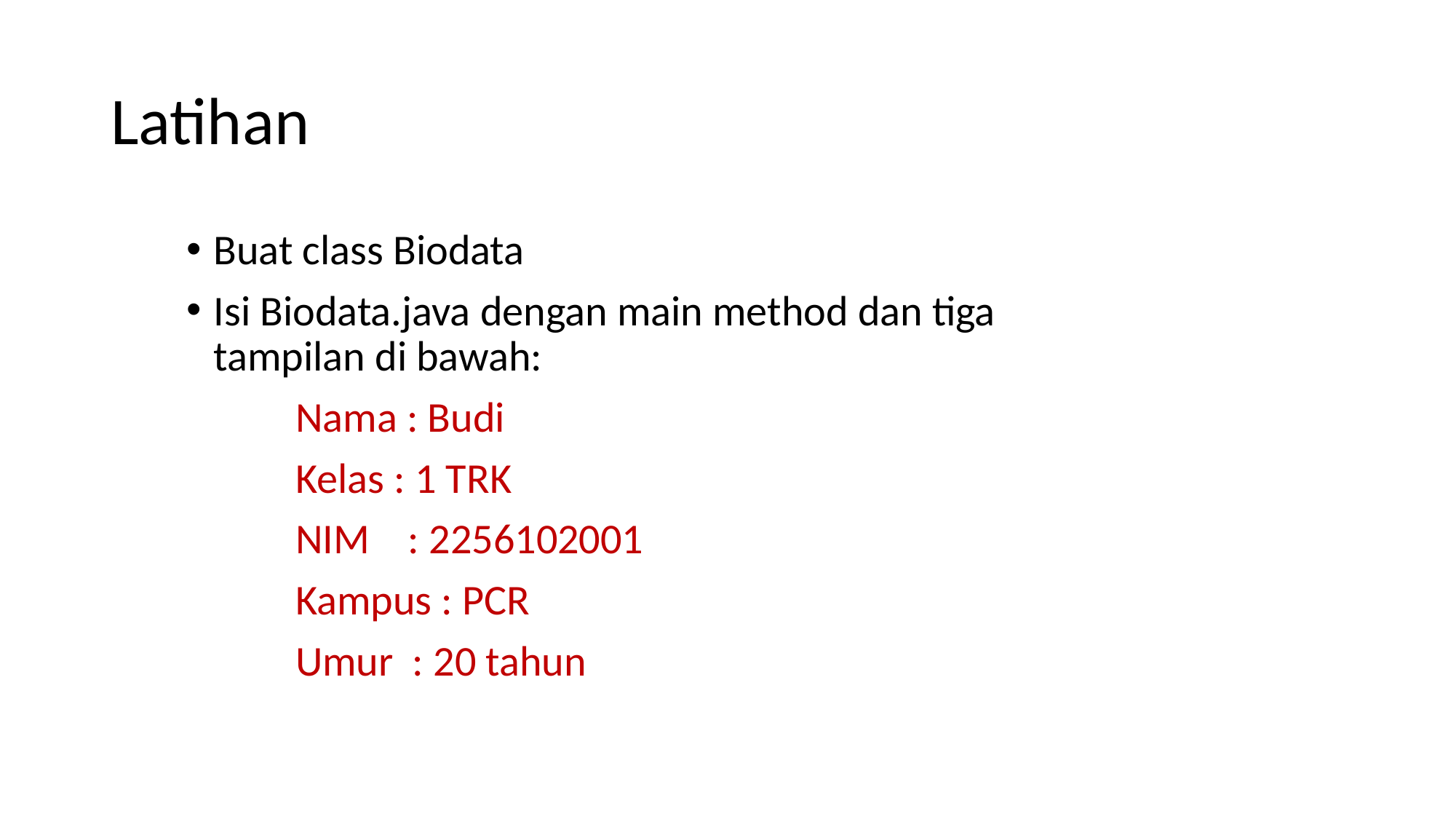

# Latihan
Buat class Biodata
Isi Biodata.java dengan main method dan tiga tampilan di bawah:
	Nama : Budi
	Kelas : 1 TRK
	NIM    : 2256102001
	Kampus : PCR
	Umur  : 20 tahun